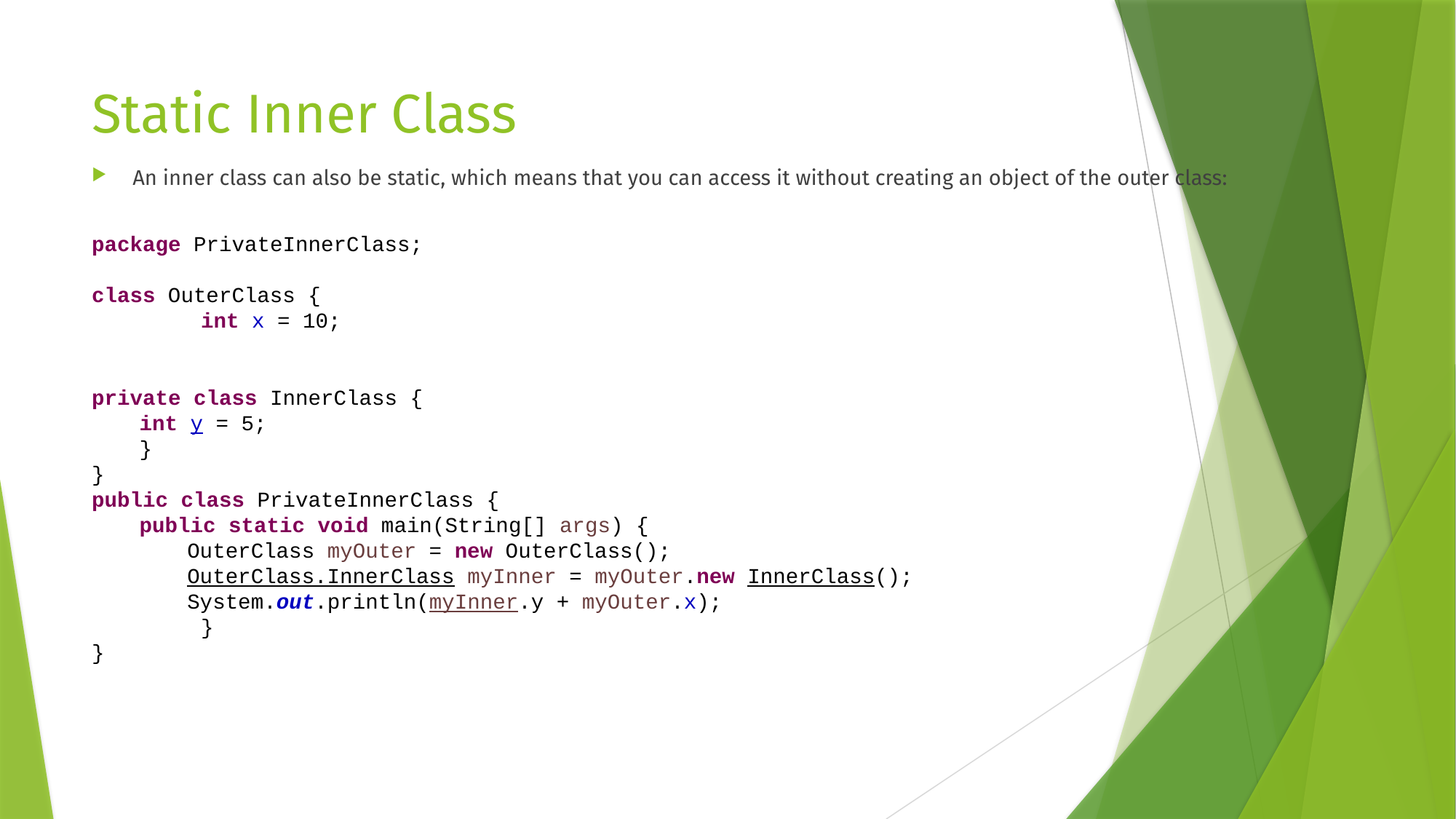

# Static Inner Class
An inner class can also be static, which means that you can access it without creating an object of the outer class:

package PrivateInnerClass;

class OuterClass {
	int x = 10;

private class InnerClass {
int y = 5;
}
}
public class PrivateInnerClass {
public static void main(String[] args) {
OuterClass myOuter = new OuterClass();
OuterClass.InnerClass myInner = myOuter.new InnerClass();
System.out.println(myInner.y + myOuter.x);
	}
}